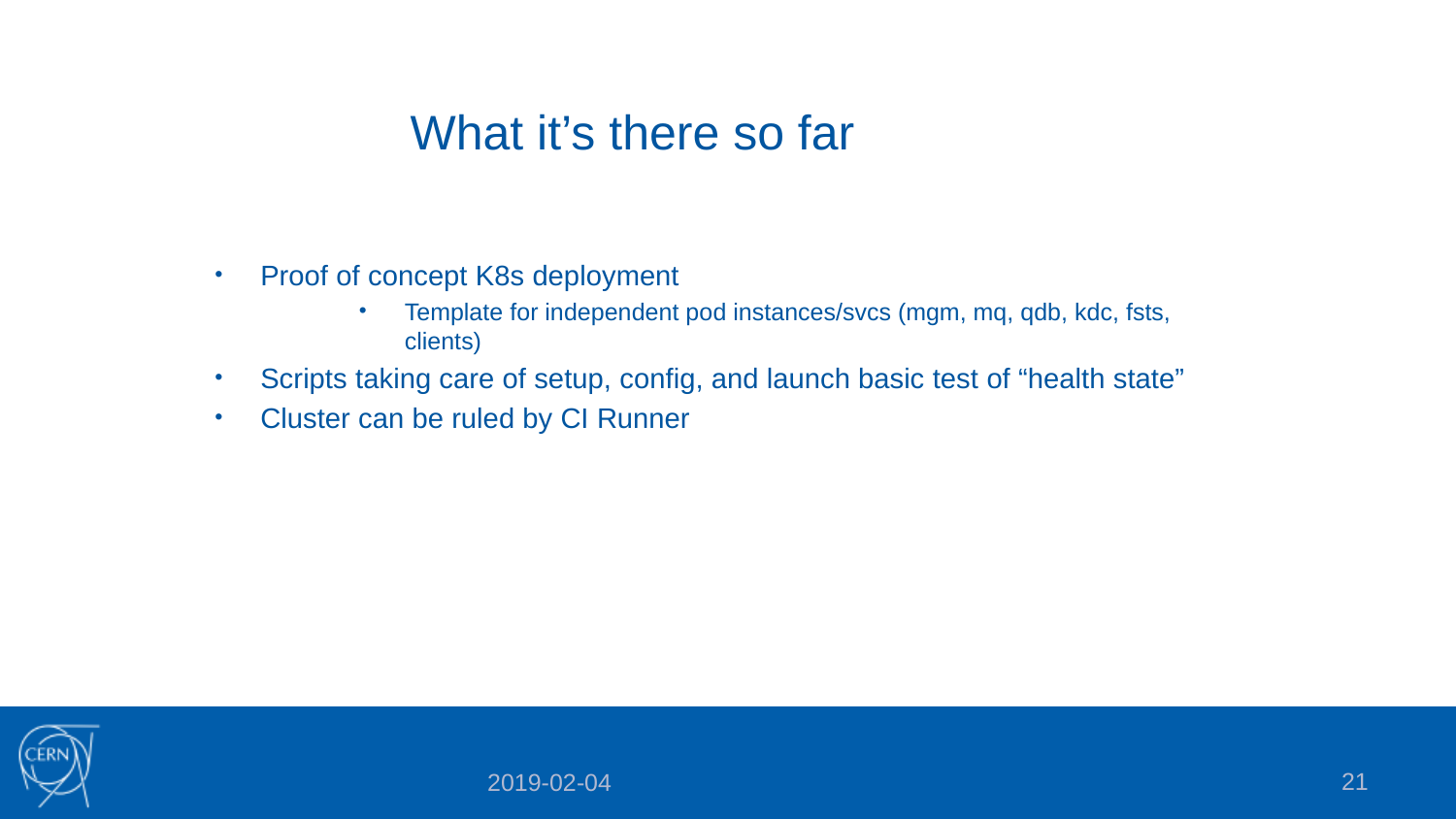

# What it’s there so far
Proof of concept K8s deployment
Template for independent pod instances/svcs (mgm, mq, qdb, kdc, fsts, clients)
Scripts taking care of setup, config, and launch basic test of “health state”
Cluster can be ruled by CI Runner

21
2019-02-04